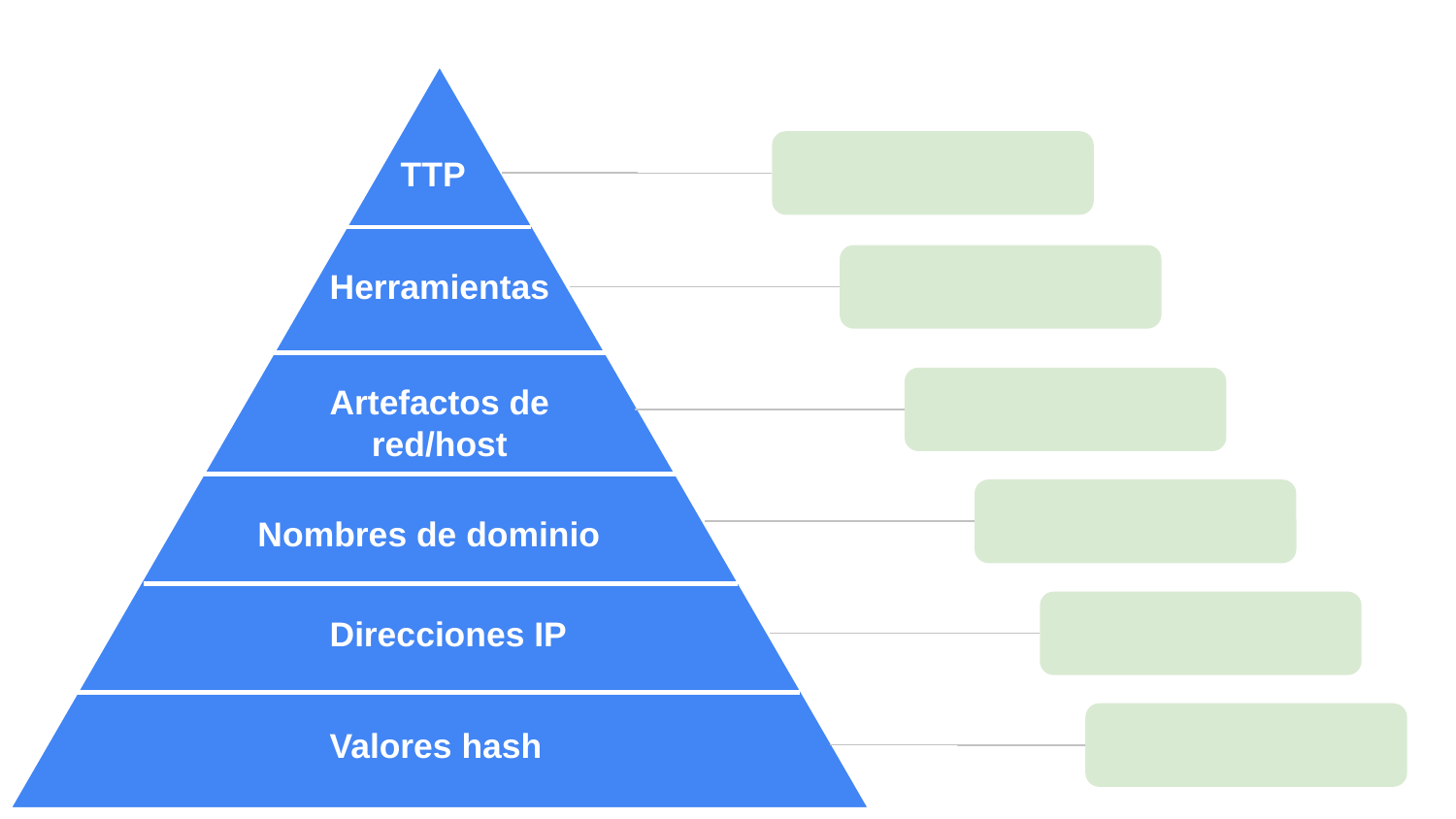

TTP

Herramientas
Artefactos de red/host

Nombres de dominio

Direcciones IP

Valores hash